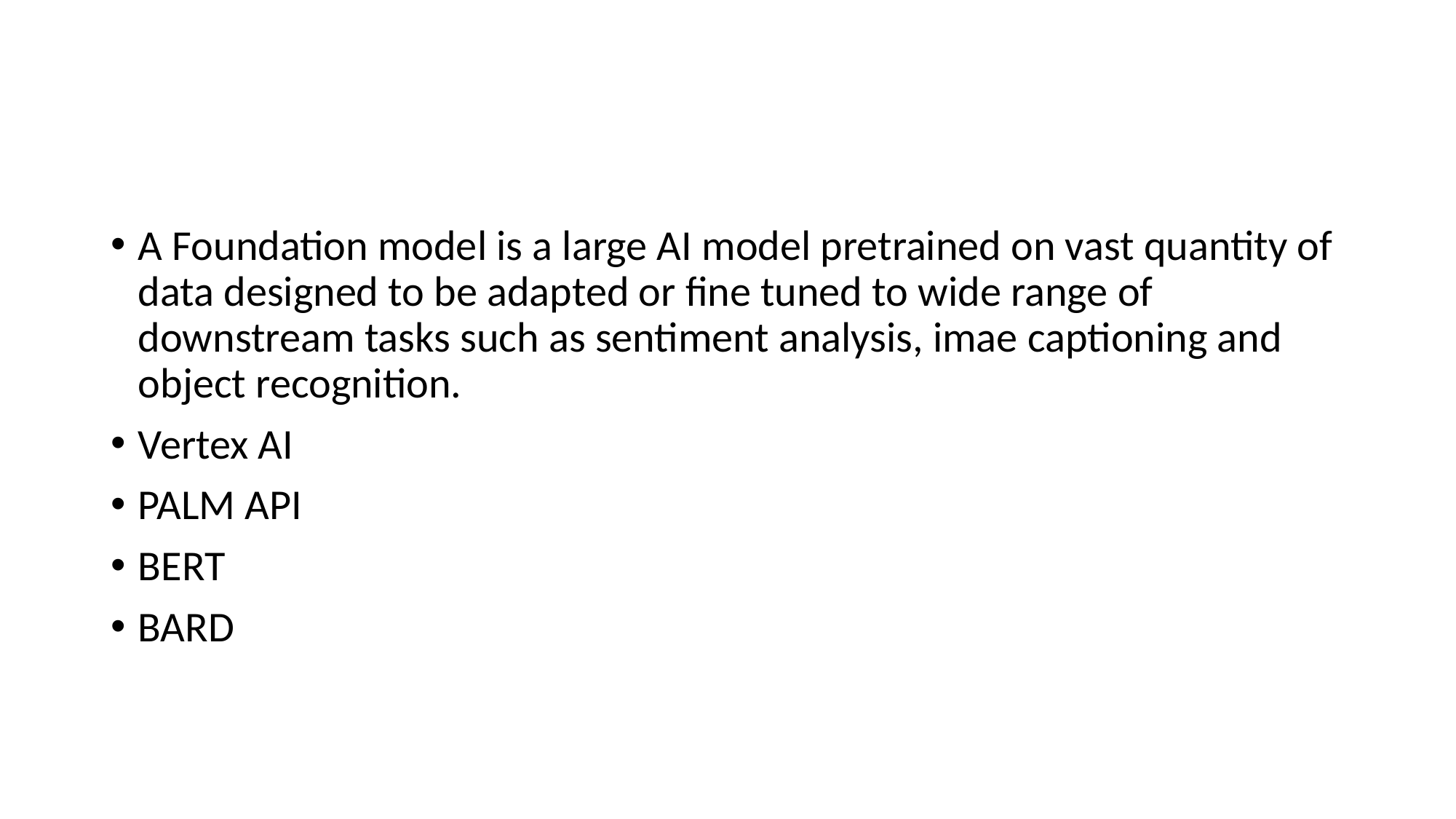

#
A Foundation model is a large AI model pretrained on vast quantity of data designed to be adapted or fine tuned to wide range of downstream tasks such as sentiment analysis, imae captioning and object recognition.
Vertex AI
PALM API
BERT
BARD